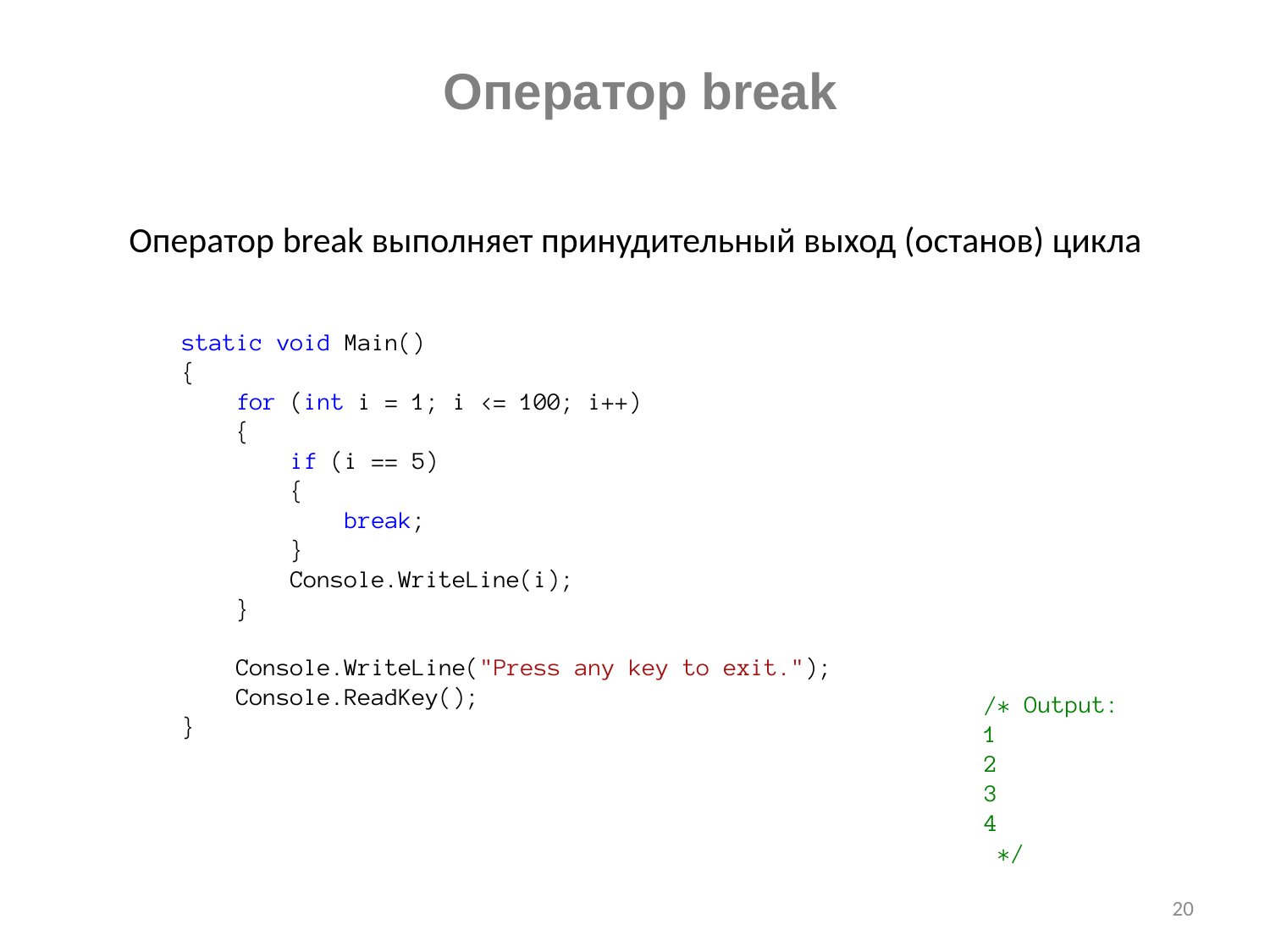

Оператор break
Оператор break выполняет принудительный выход (останов) цикла
    static void Main()
    {
        for (int i = 1; i <= 100; i++)
        {
            if (i == 5)
            {
                break;
            }
            Console.WriteLine(i);
        }

        Console.WriteLine("Press any key to exit.");
        Console.ReadKey();
    }
/* Output:
1
2
3
4
 */
20